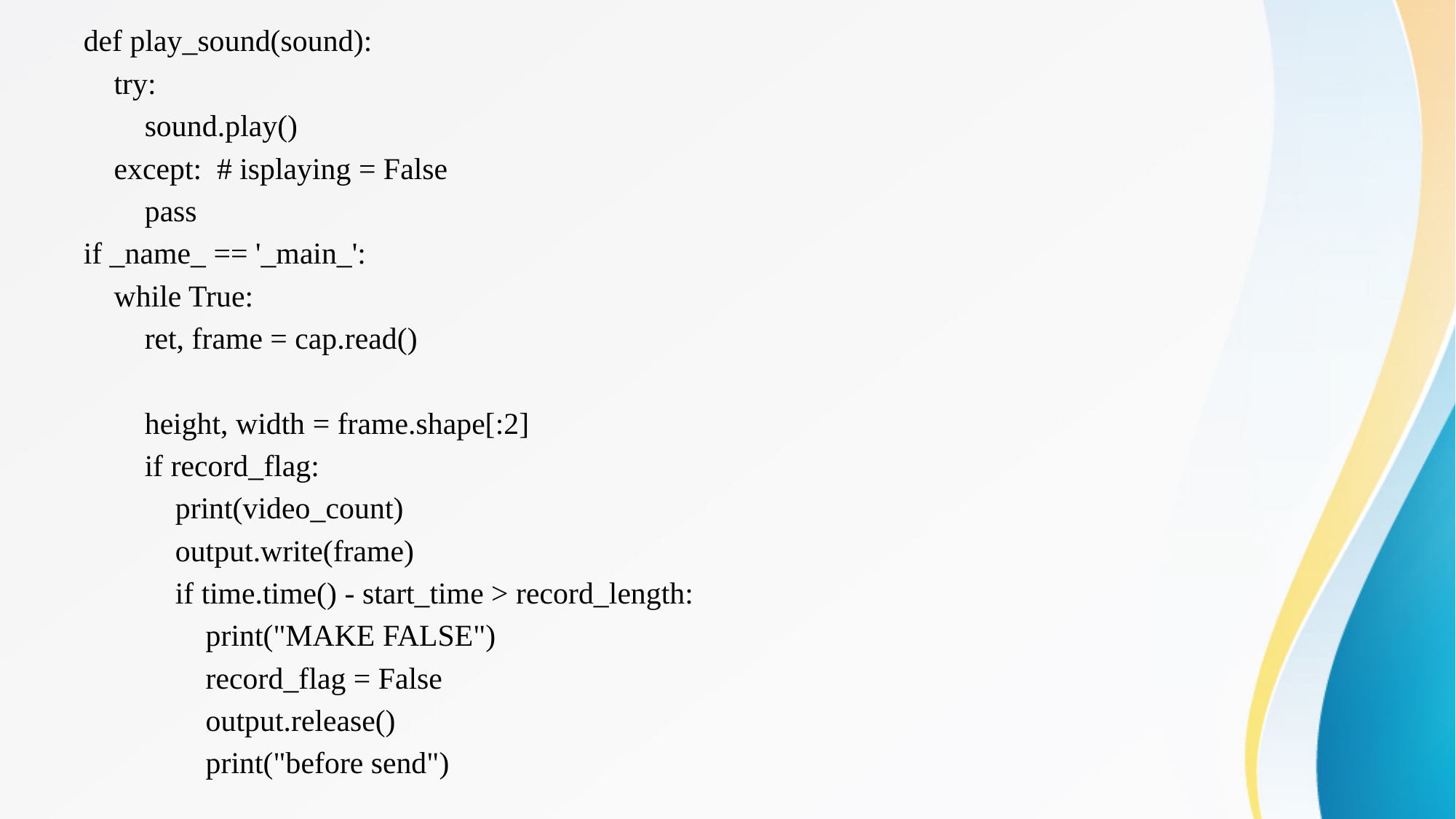

def play_sound(sound):
    try:
        sound.play()
    except:  # isplaying = False
        pass
if _name_ == '_main_':
    while True:
        ret, frame = cap.read()

        height, width = frame.shape[:2]
        if record_flag:
            print(video_count)
            output.write(frame)
            if time.time() - start_time > record_length:
                print("MAKE FALSE")
                record_flag = False
                output.release()
                print("before send")